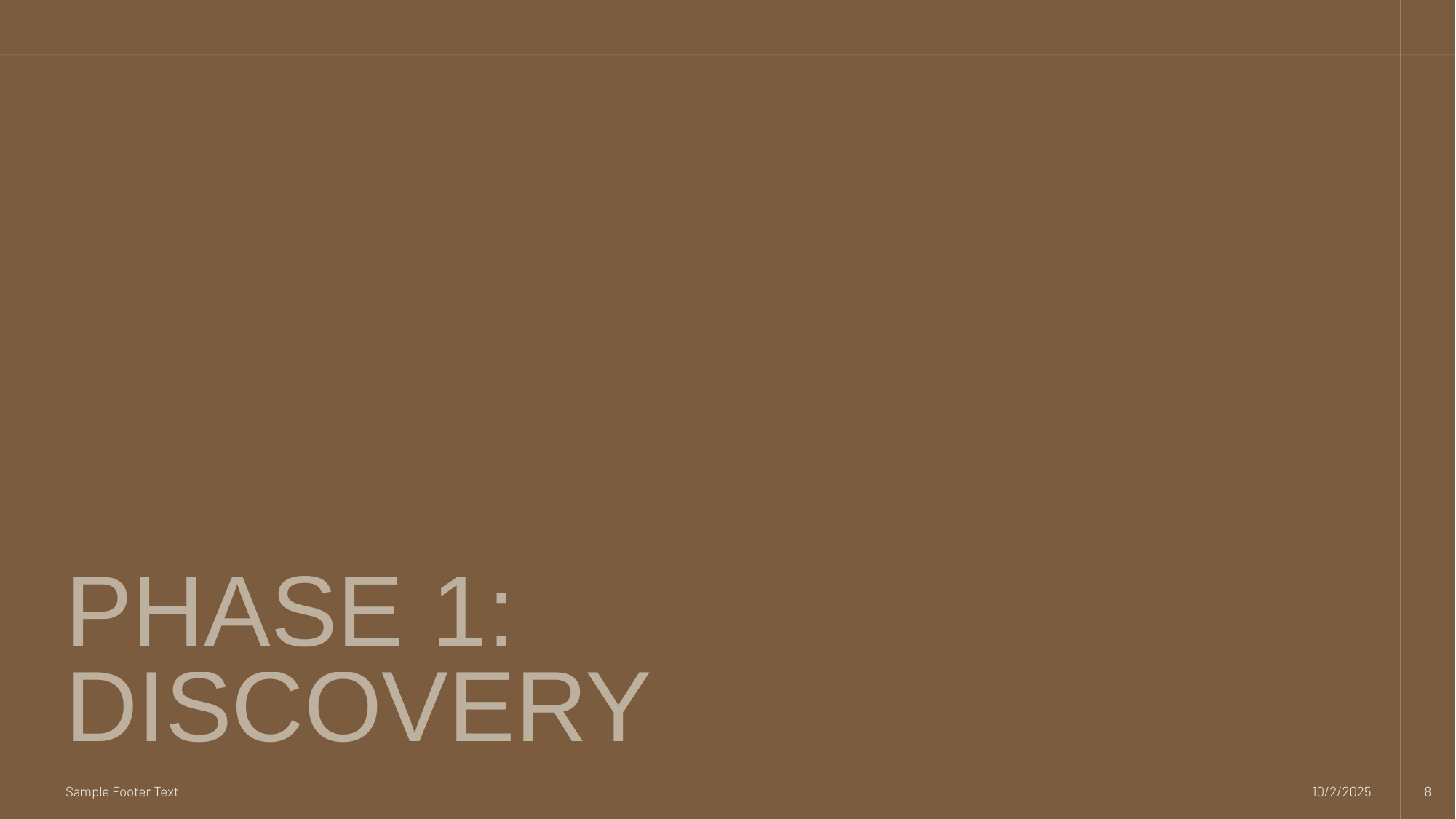

# Phase 1: Discovery
Sample Footer Text
10/2/2025
8